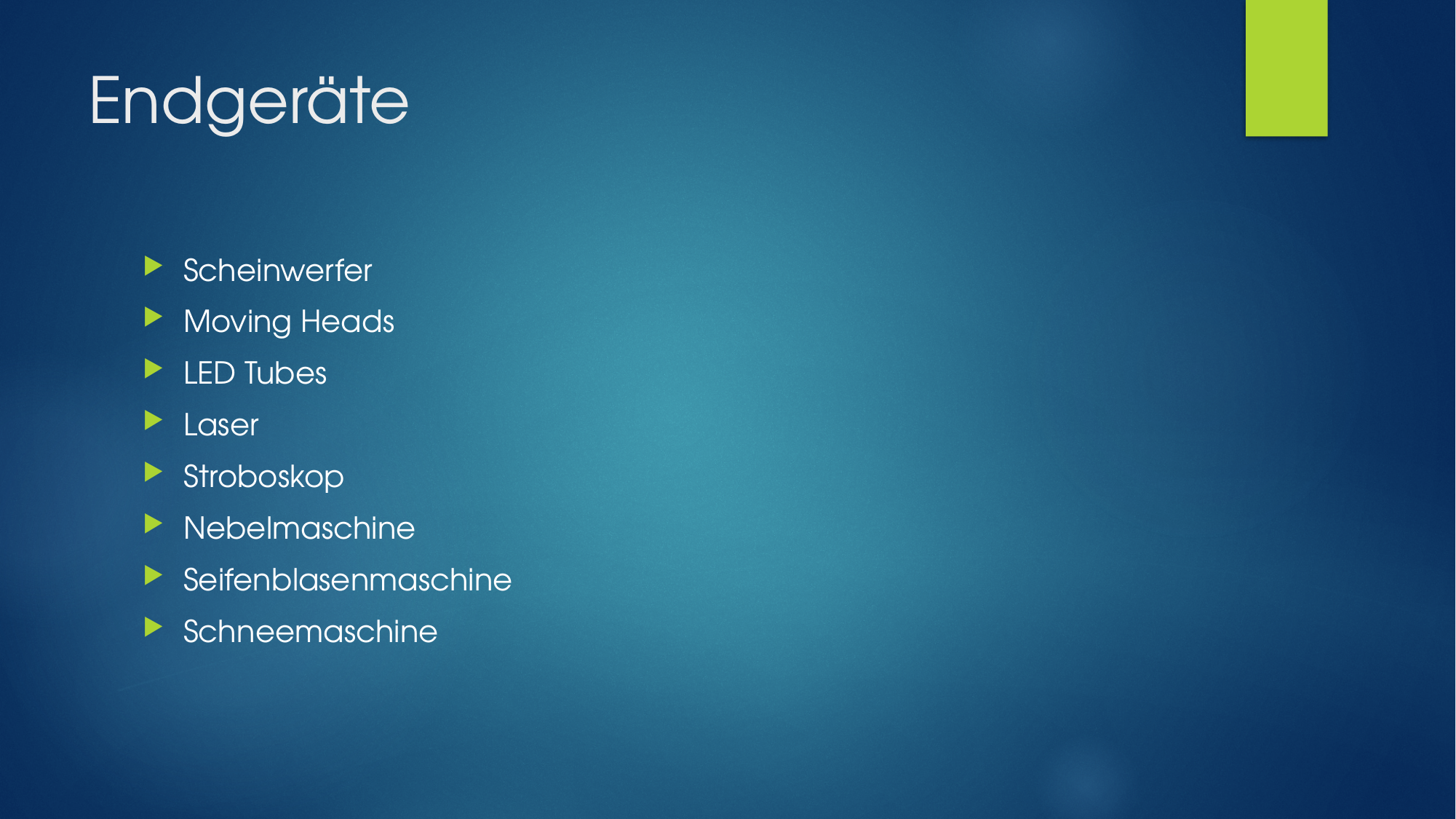

# Endgeräte
Scheinwerfer
Moving Heads
LED Tubes
Laser
Stroboskop
Nebelmaschine
Seifenblasenmaschine
Schneemaschine